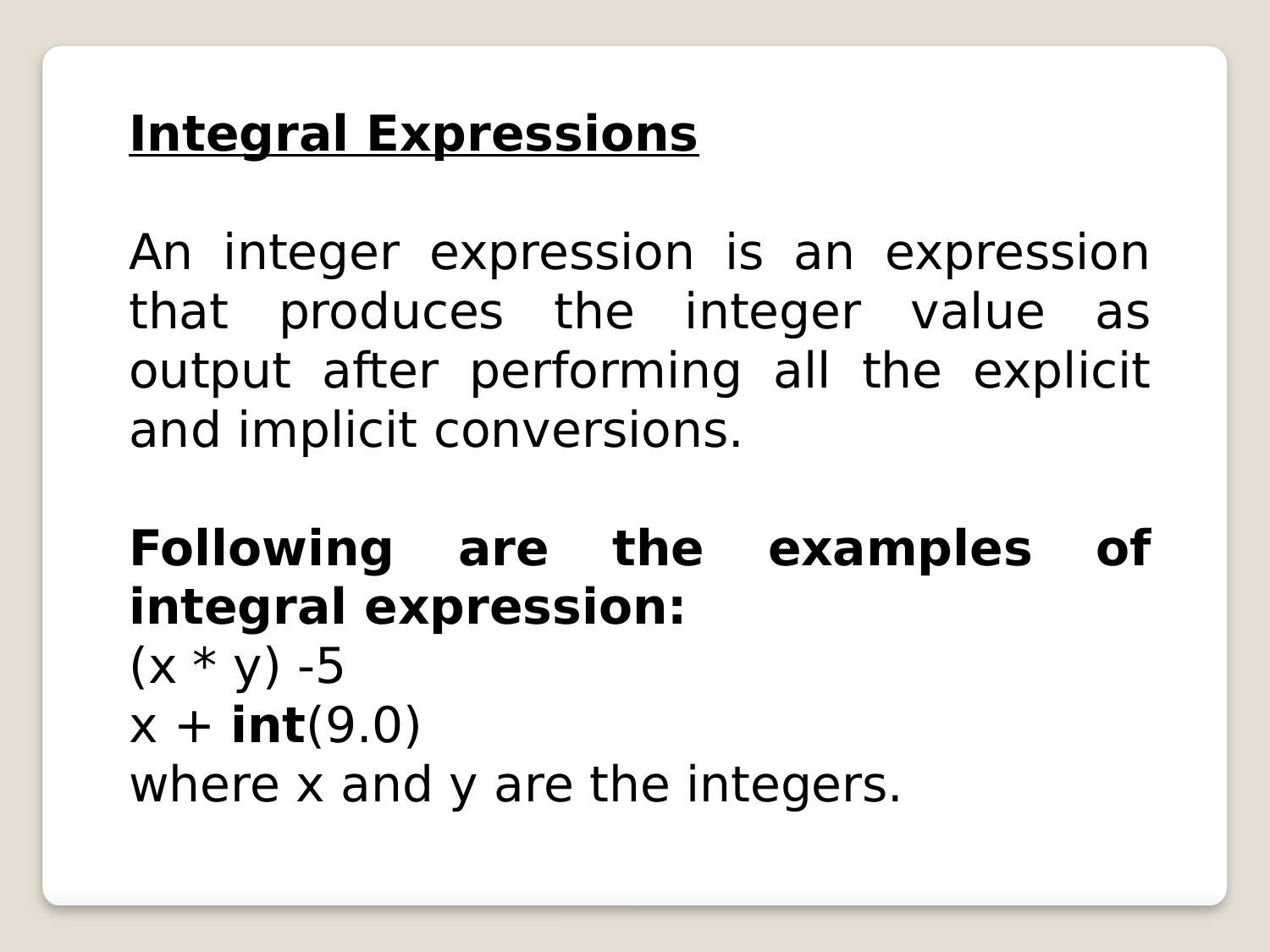

Integral Expressions

An integer expression is an expression that produces the integer value as output after performing all the explicit and implicit conversions.

Following are the examples of integral expression:
(x * y) -5
x + int(9.0)
where x and y are the integers.